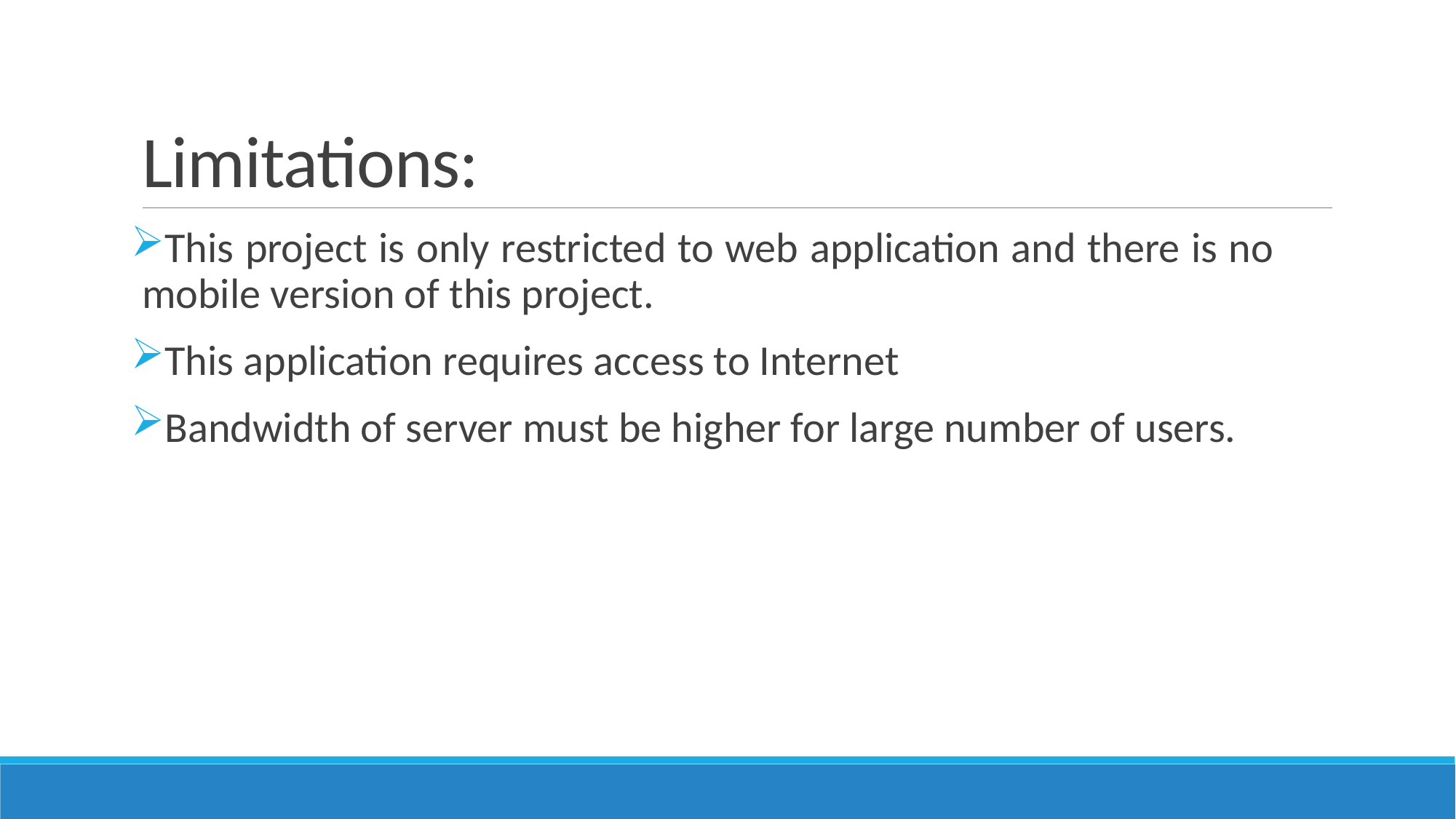

# Limitations:
This project is only restricted to web application and there is no      mobile version of this project.
This application requires access to Internet
Bandwidth of server must be higher for large number of users.